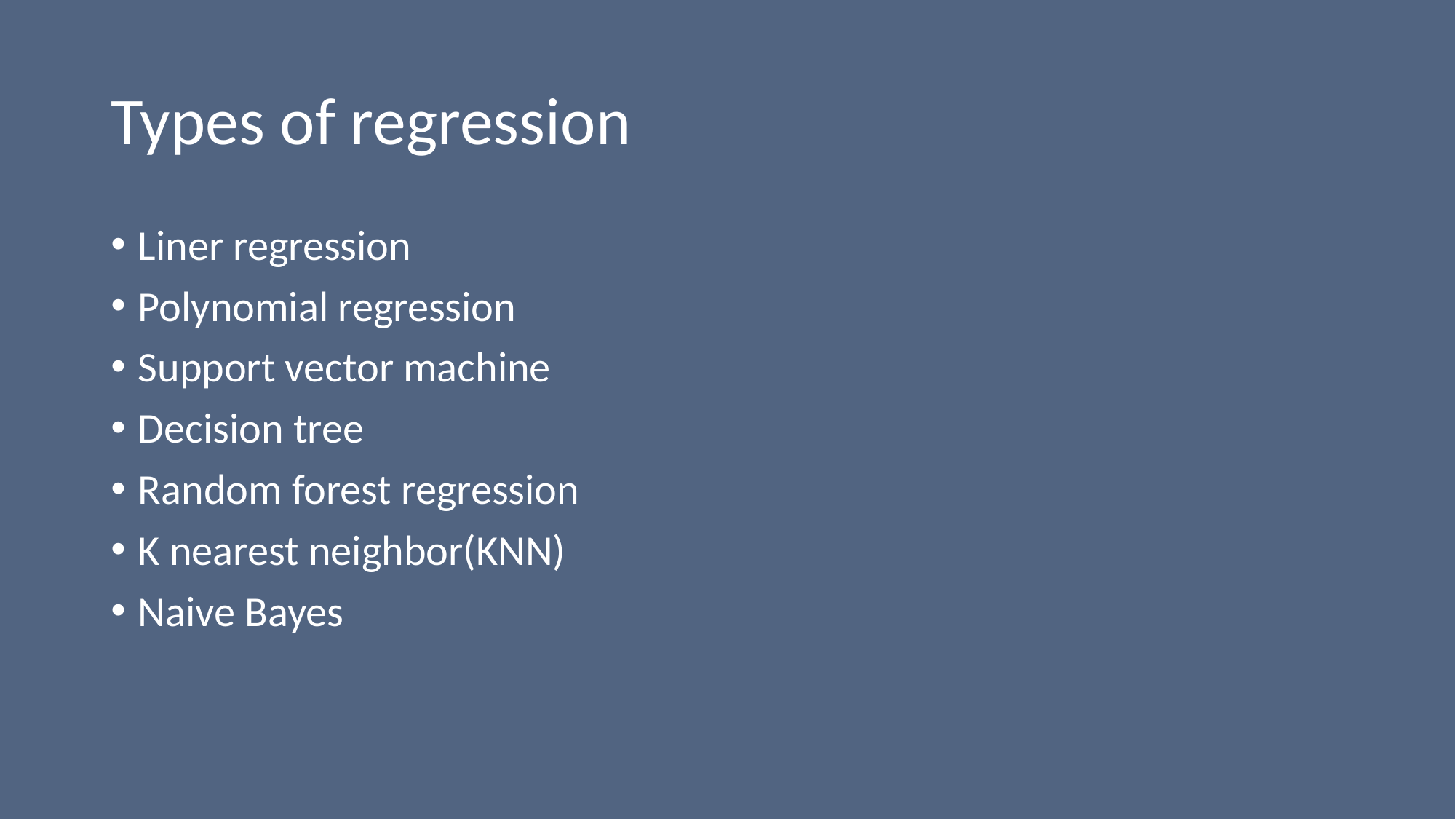

# Types of regression
Liner regression
Polynomial regression
Support vector machine
Decision tree
Random forest regression
K nearest neighbor(KNN)
Naive Bayes